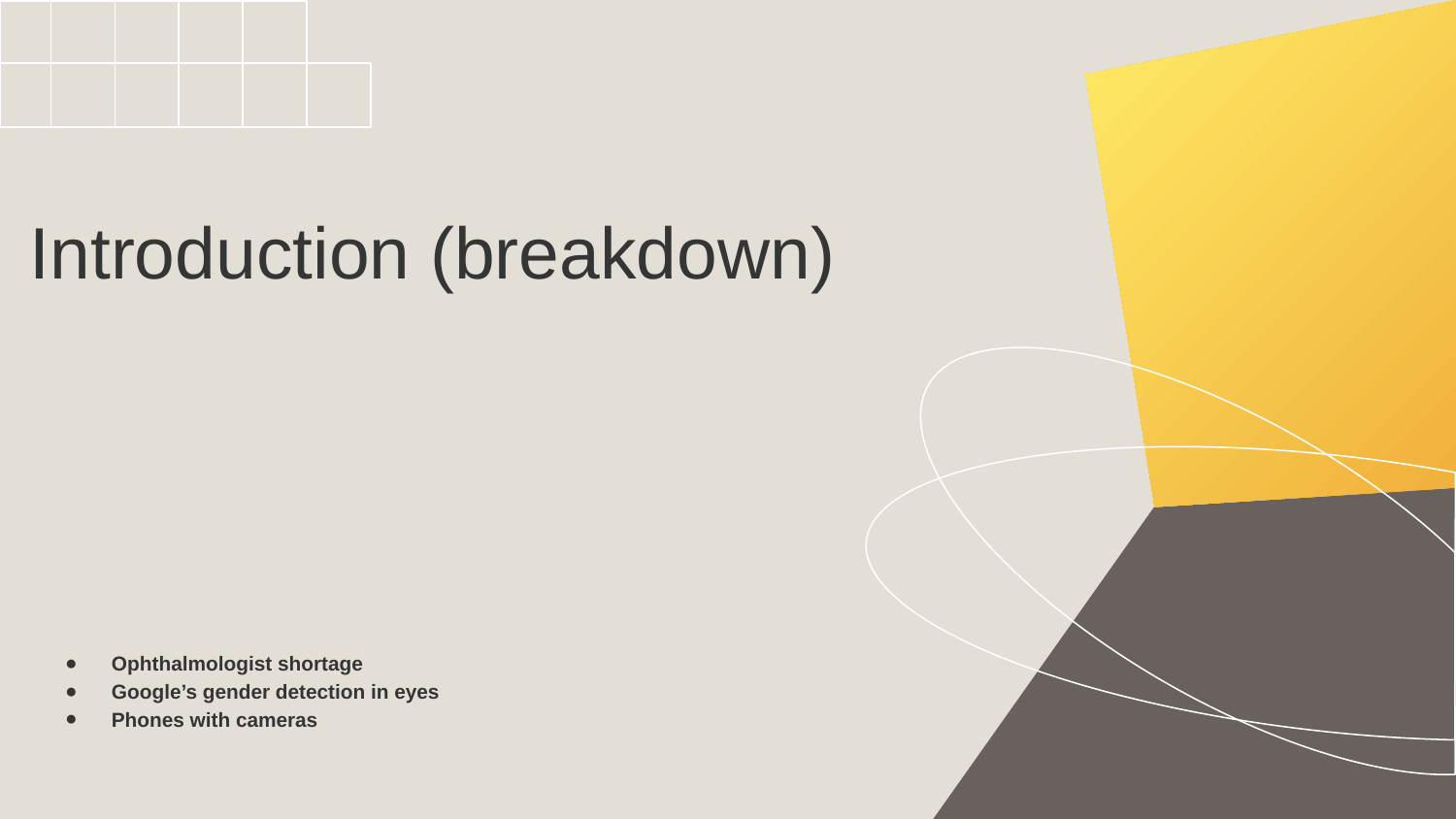

# Introduction (breakdown)
Ophthalmologist shortage
Google’s gender detection in eyes
Phones with cameras